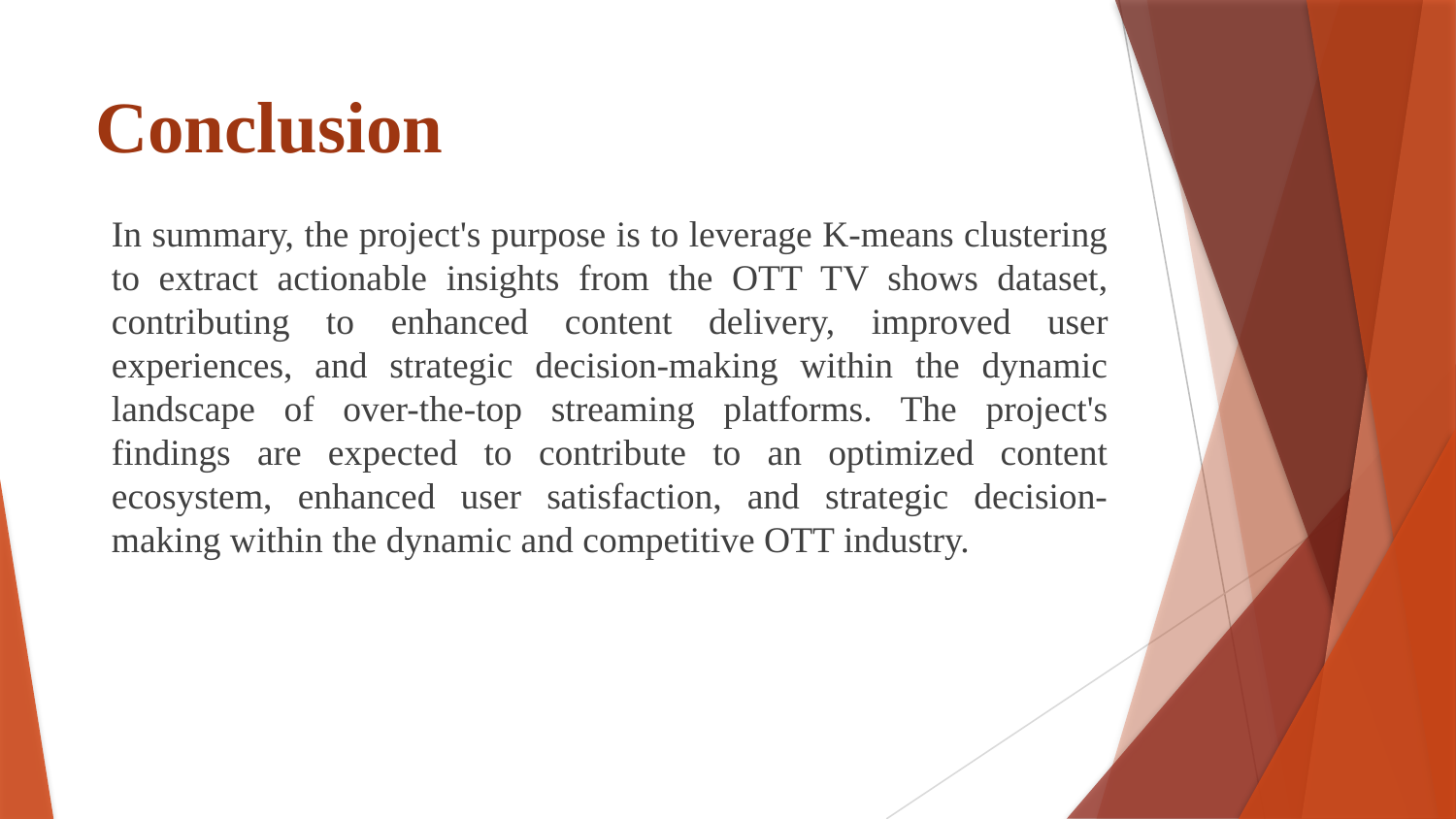

# Conclusion
In summary, the project's purpose is to leverage K-means clustering to extract actionable insights from the OTT TV shows dataset, contributing to enhanced content delivery, improved user experiences, and strategic decision-making within the dynamic landscape of over-the-top streaming platforms. The project's findings are expected to contribute to an optimized content ecosystem, enhanced user satisfaction, and strategic decision-making within the dynamic and competitive OTT industry.